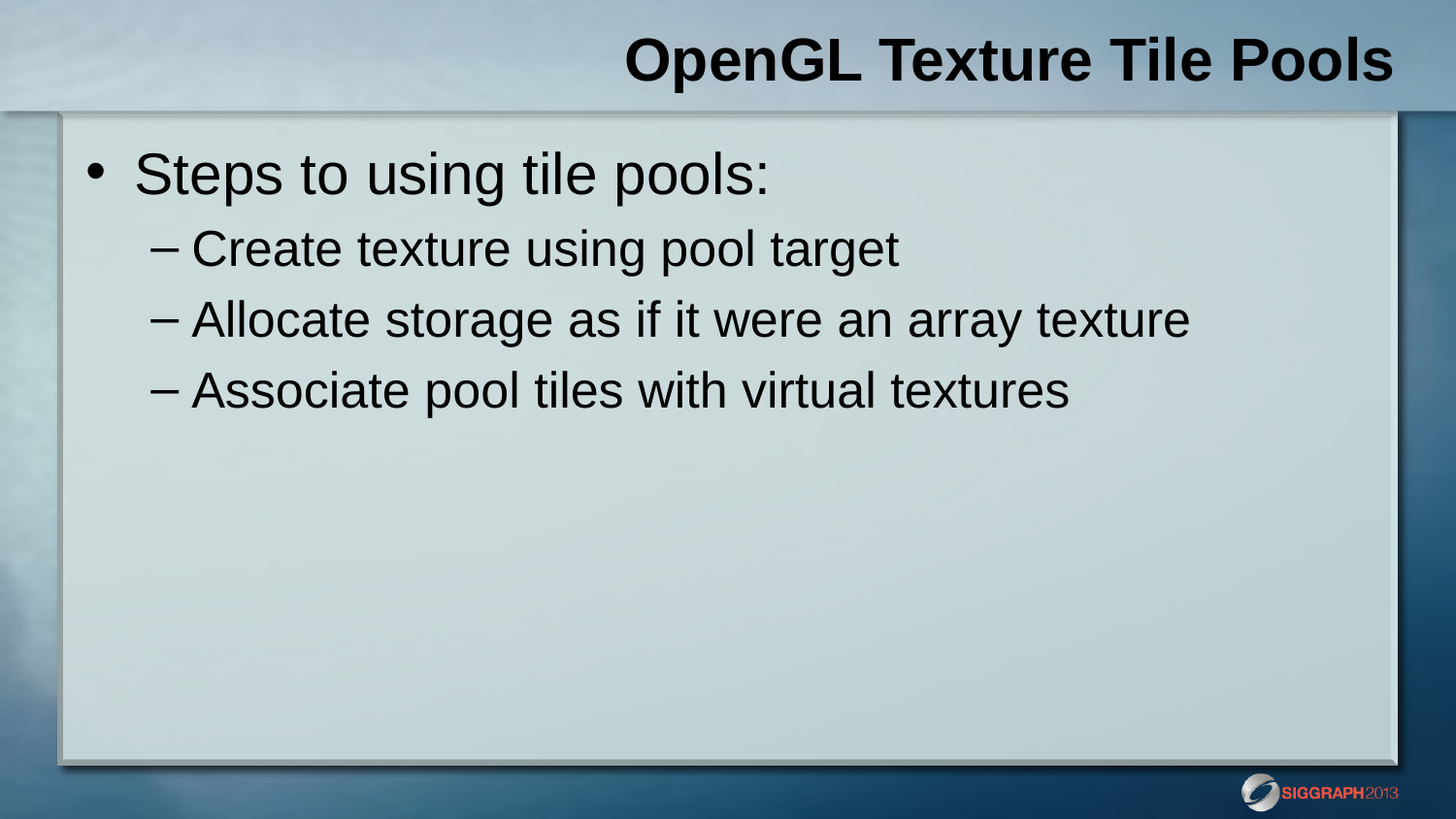

# OpenGL Texture Tile Pools
Steps to using tile pools:
Create texture using pool target
Allocate storage as if it were an array texture
Associate pool tiles with virtual textures